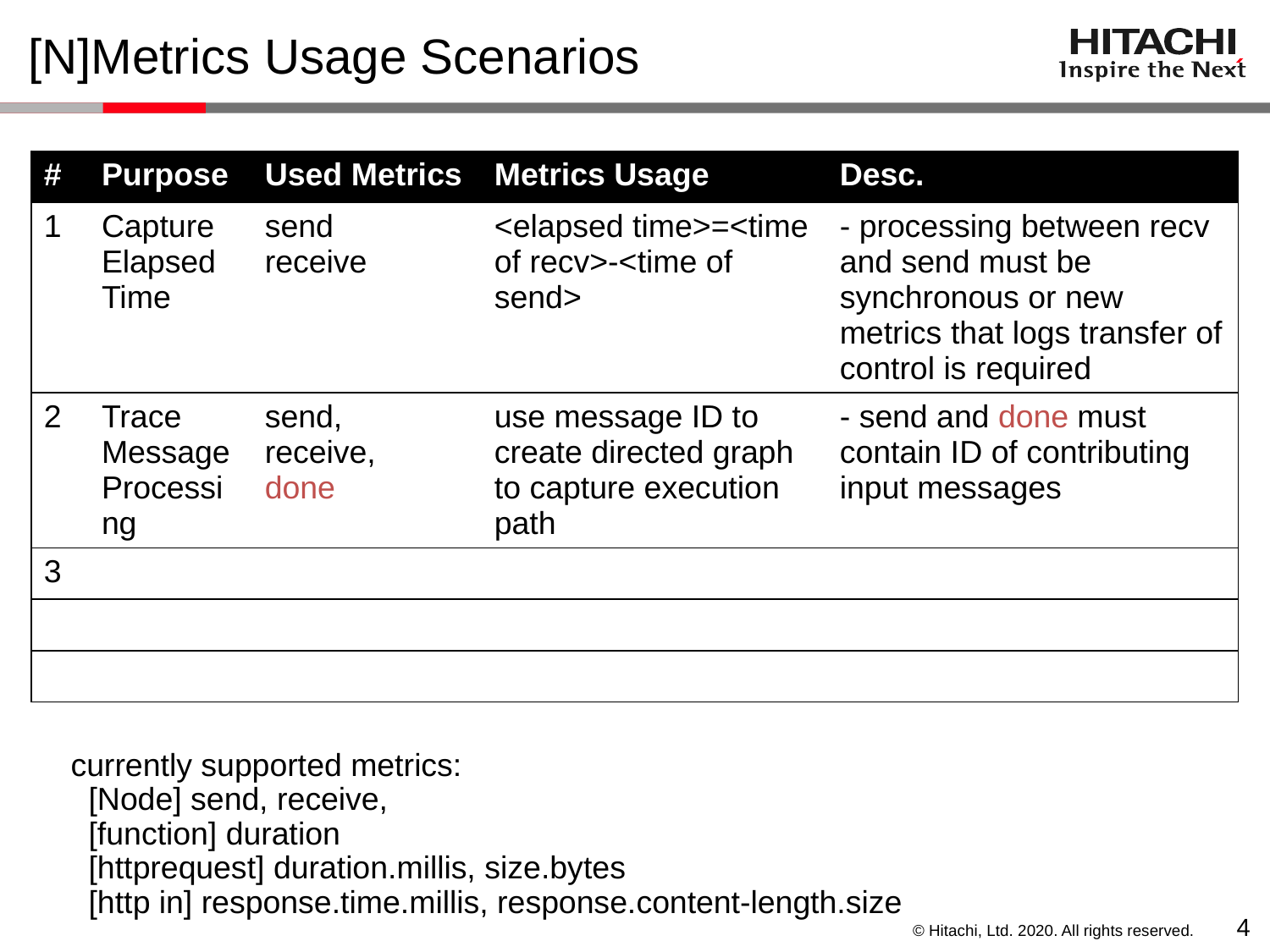

# [N]Metrics Usage Scenarios
| # | Purpose | Used Metrics | Metrics Usage | Desc. |
| --- | --- | --- | --- | --- |
| 1 | Capture Elapsed Time | send receive | <elapsed time>=<time of recv>-<time of send> | - processing between recv and send must be synchronous or new metrics that logs transfer of control is required |
| 2 | Trace Message Processing | send, receive, done | use message ID to create directed graph to capture execution path | - send and done must contain ID of contributing input messages |
| 3 |  |  |  |  |
|  |  |  |  |  |
|  |  |  |  |  |
currently supported metrics:
  [Node] send, receive,
  [function] duration
  [httprequest] duration.millis, size.bytes
  [http in] response.time.millis, response.content-length.size
4